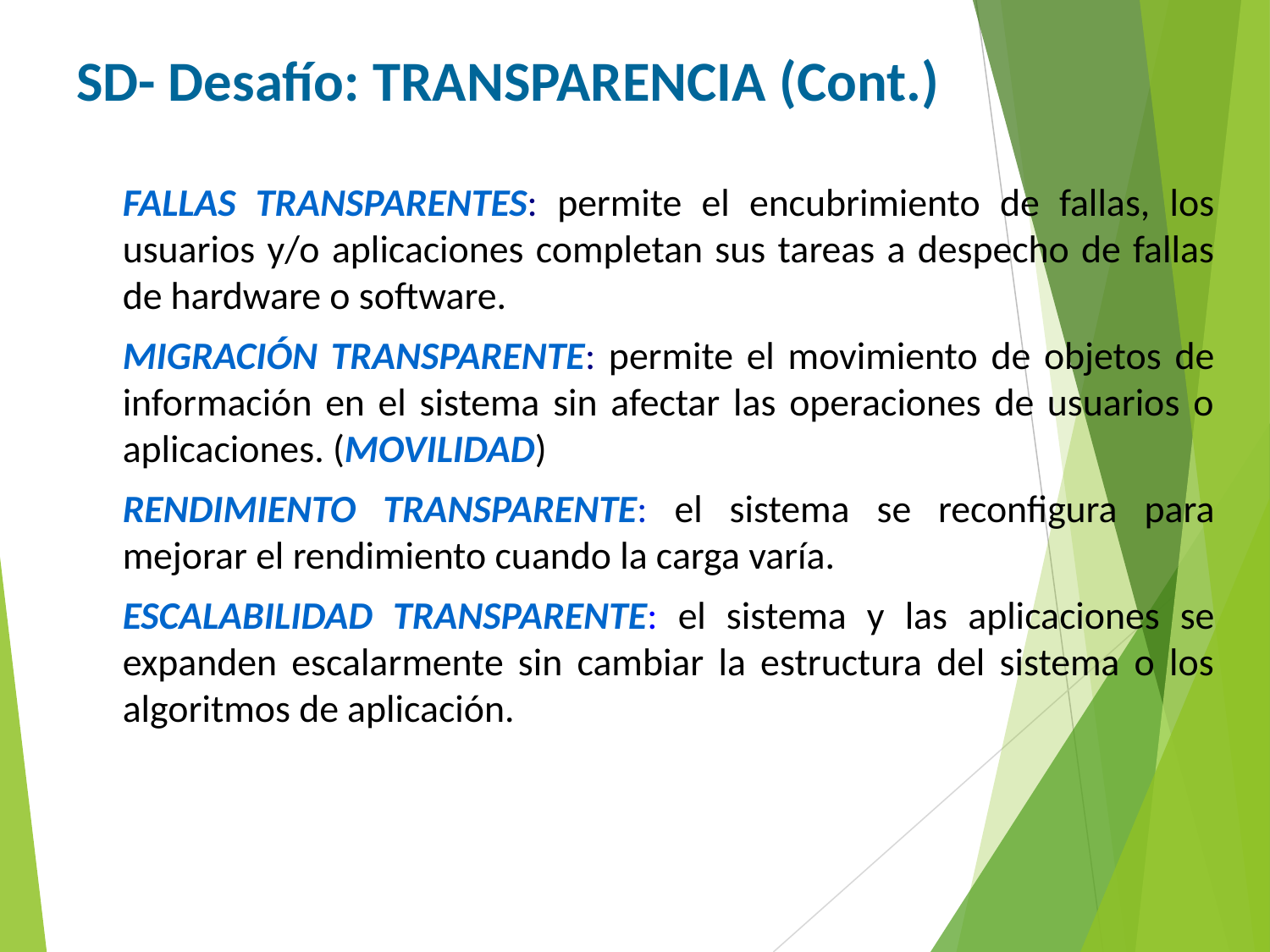

SD- Desafío: Transparencia (Cont.)
Fallas Transparentes: permite el encubrimiento de fallas, los usuarios y/o aplicaciones completan sus tareas a despecho de fallas de hardware o software.
Migración Transparente: permite el movimiento de objetos de información en el sistema sin afectar las operaciones de usuarios o aplicaciones. (Movilidad)
Rendimiento Transparente: el sistema se reconfigura para mejorar el rendimiento cuando la carga varía.
Escalabilidad Transparente: el sistema y las aplicaciones se expanden escalarmente sin cambiar la estructura del sistema o los algoritmos de aplicación.